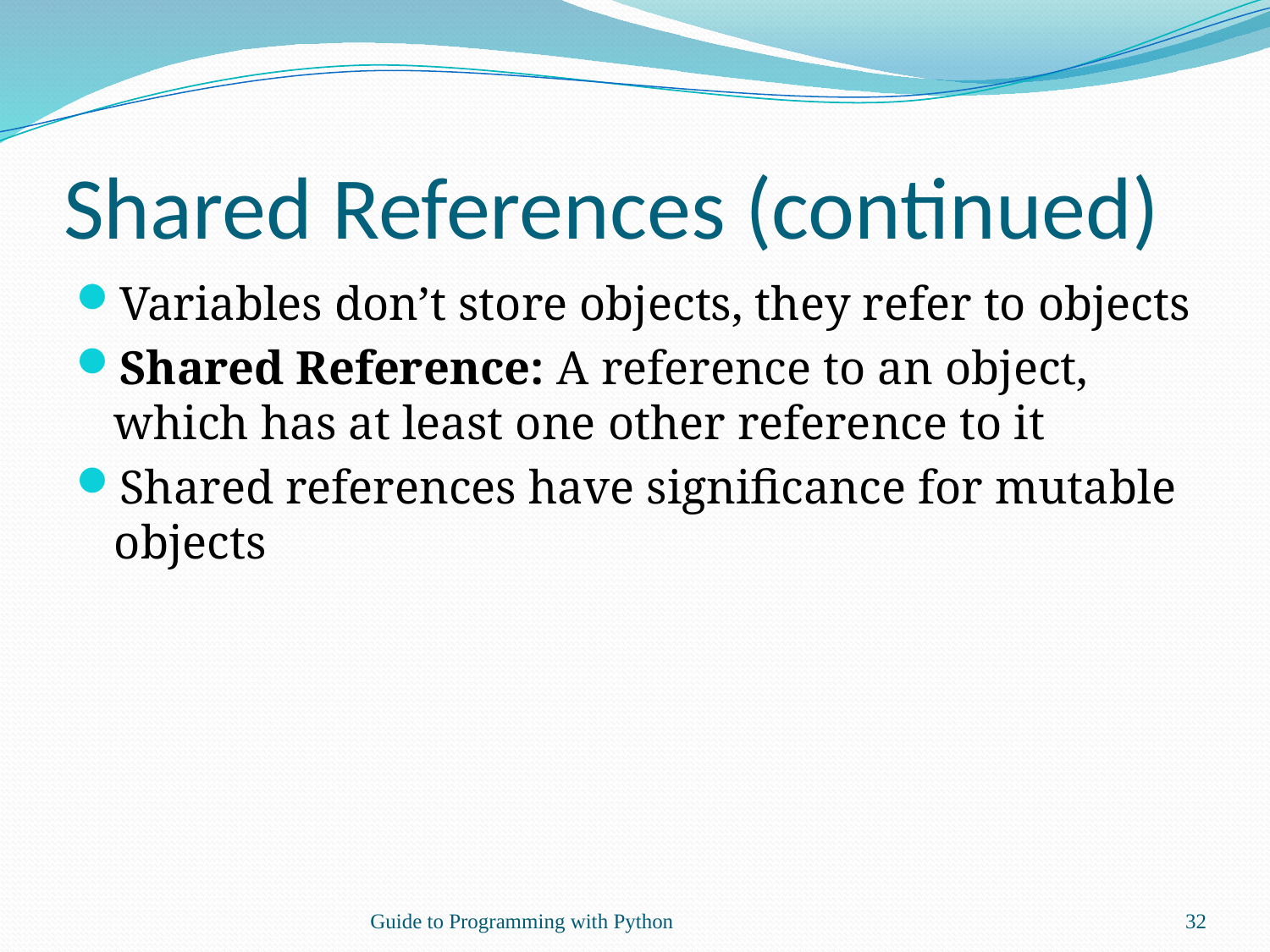

# Shared References (continued)
Variables don’t store objects, they refer to objects
Shared Reference: A reference to an object, which has at least one other reference to it
Shared references have significance for mutable objects
Guide to Programming with Python
32